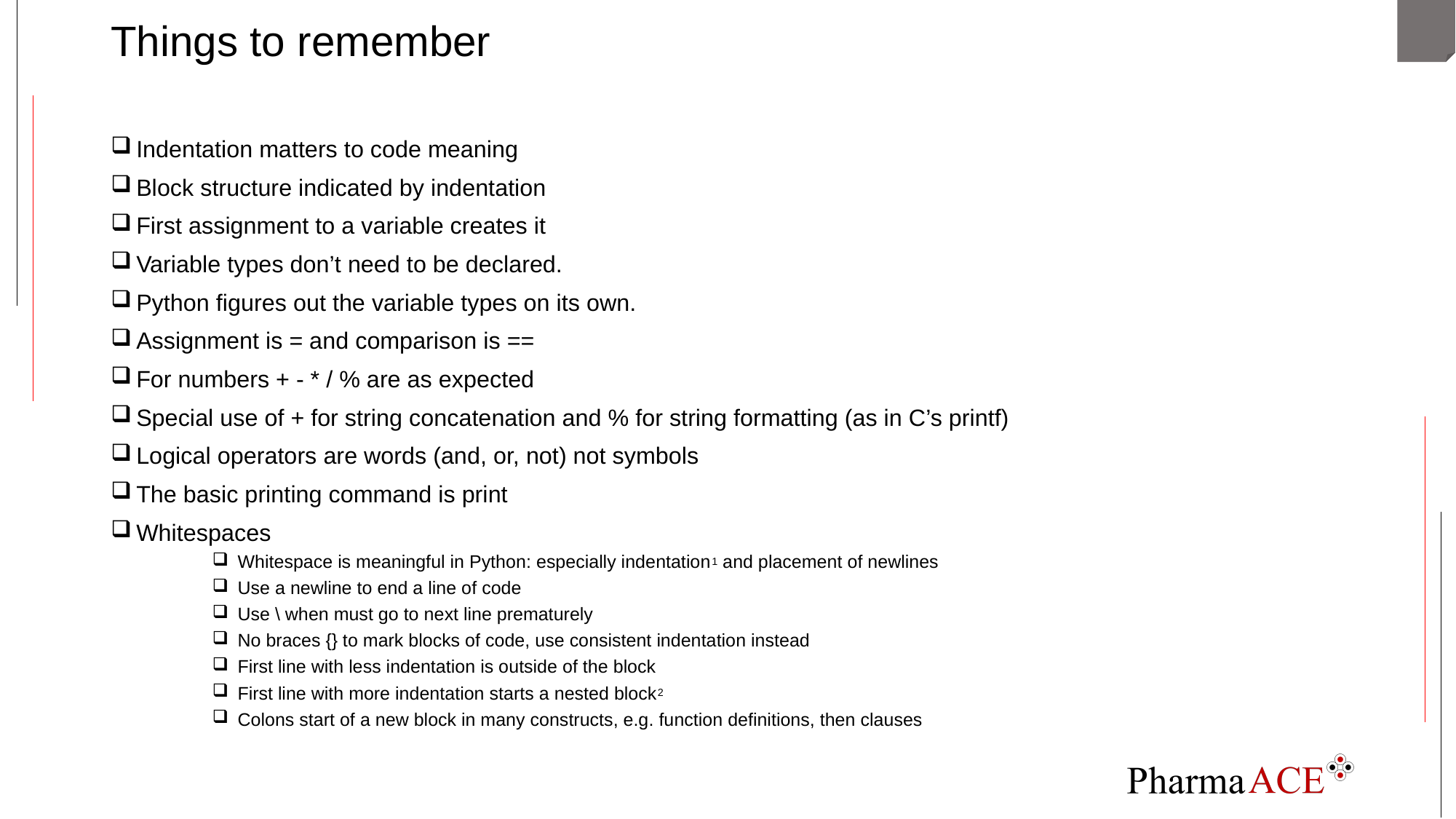

# Things to remember
Indentation matters to code meaning
Block structure indicated by indentation
First assignment to a variable creates it
Variable types don’t need to be declared.
Python figures out the variable types on its own.
Assignment is = and comparison is ==
For numbers + - * / % are as expected
Special use of + for string concatenation and % for string formatting (as in C’s printf)
Logical operators are words (and, or, not) not symbols
The basic printing command is print
Whitespaces
Whitespace is meaningful in Python: especially indentation1 and placement of newlines
Use a newline to end a line of code
Use \ when must go to next line prematurely
No braces {} to mark blocks of code, use consistent indentation instead
First line with less indentation is outside of the block
First line with more indentation starts a nested block2
Colons start of a new block in many constructs, e.g. function definitions, then clauses